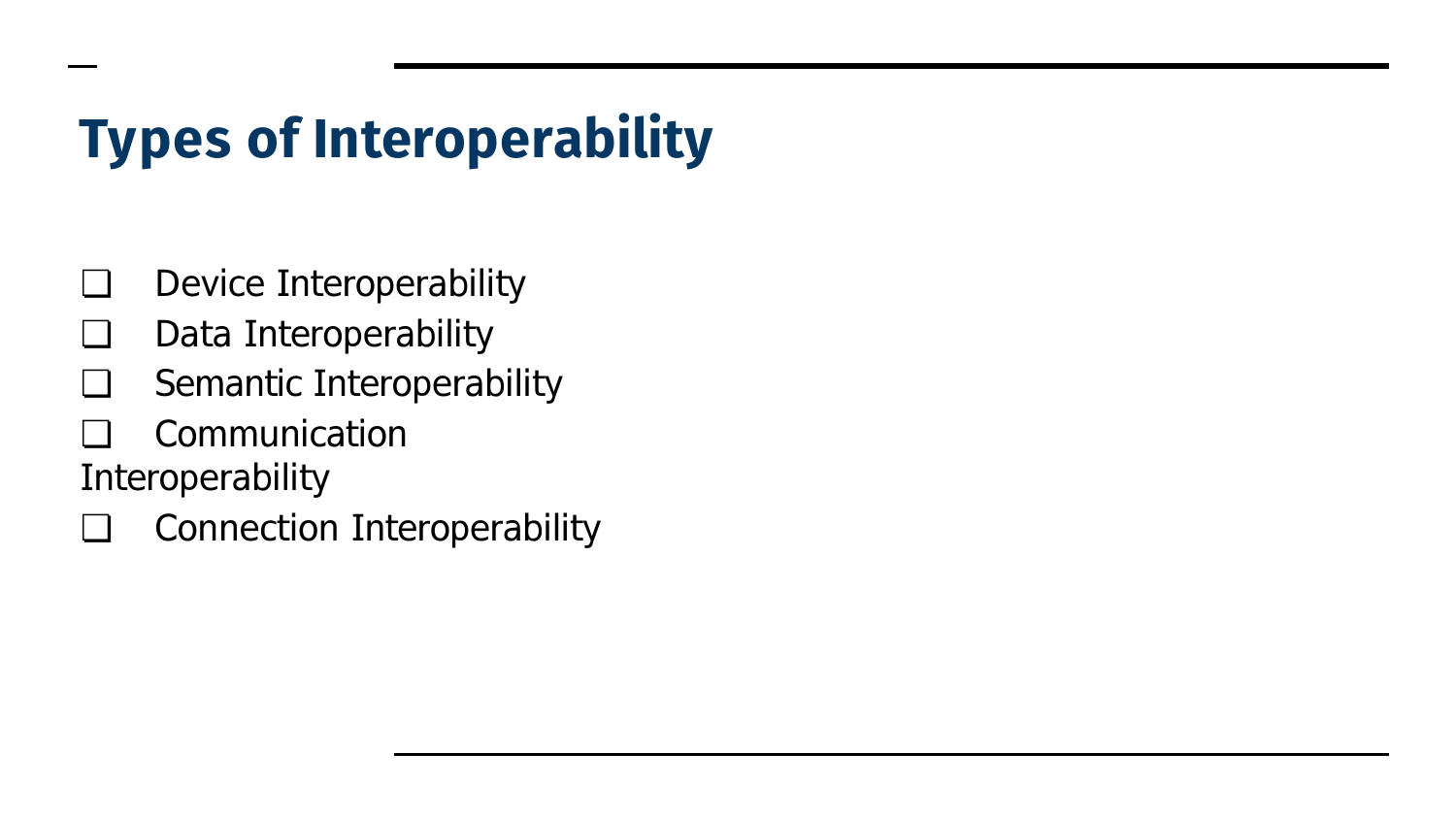

# Types of Interoperability
❏	Device Interoperability
❏	Data Interoperability
❏	Semantic Interoperability
❏	Communication Interoperability
❏	Connection Interoperability